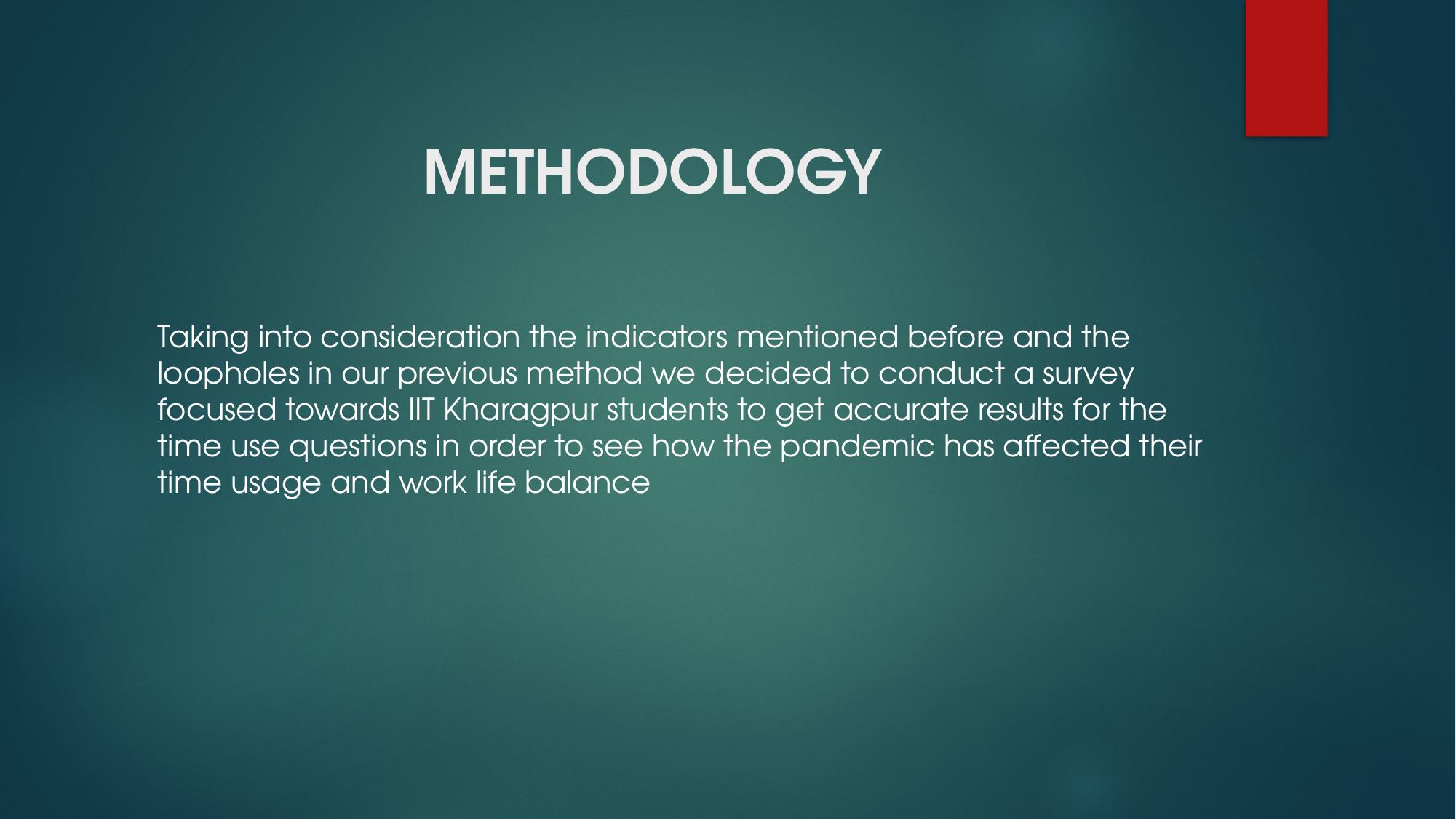

# METHODOLOGY

Taking into consideration the indicators mentioned before and the loopholes in our previous method we decided to conduct a survey focused towards IIT Kharagpur students to get accurate results for the time use questions in order to see how the pandemic has affected their time usage and work life balance